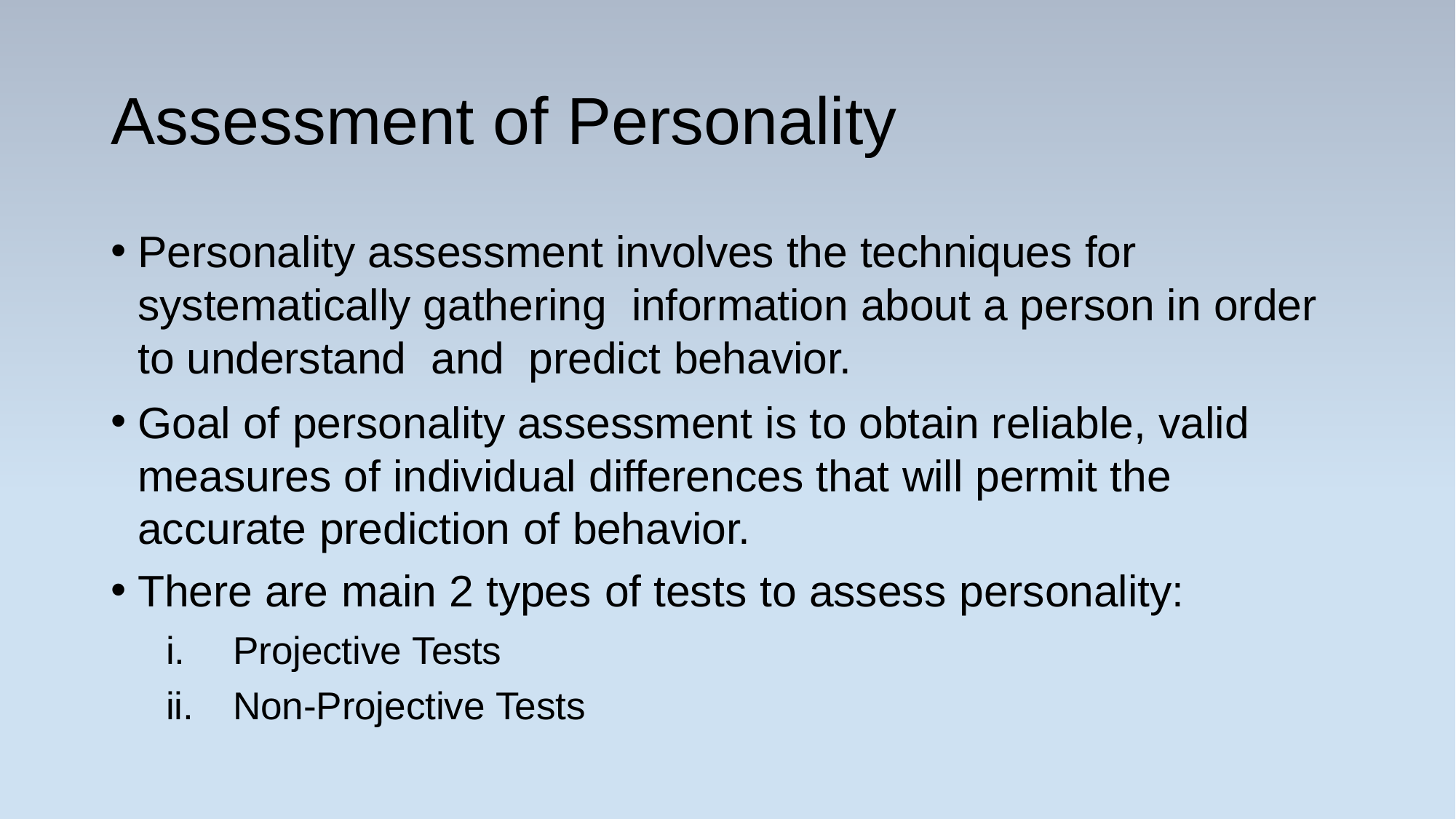

# Assessment of Personality
Personality assessment involves the techniques for systematically gathering  information about a person in order to understand and  predict behavior.
Goal of personality assessment is to obtain reliable, valid measures of individual differences that will permit the accurate prediction of behavior.
There are main 2 types of tests to assess personality:
Projective Tests
Non-Projective Tests